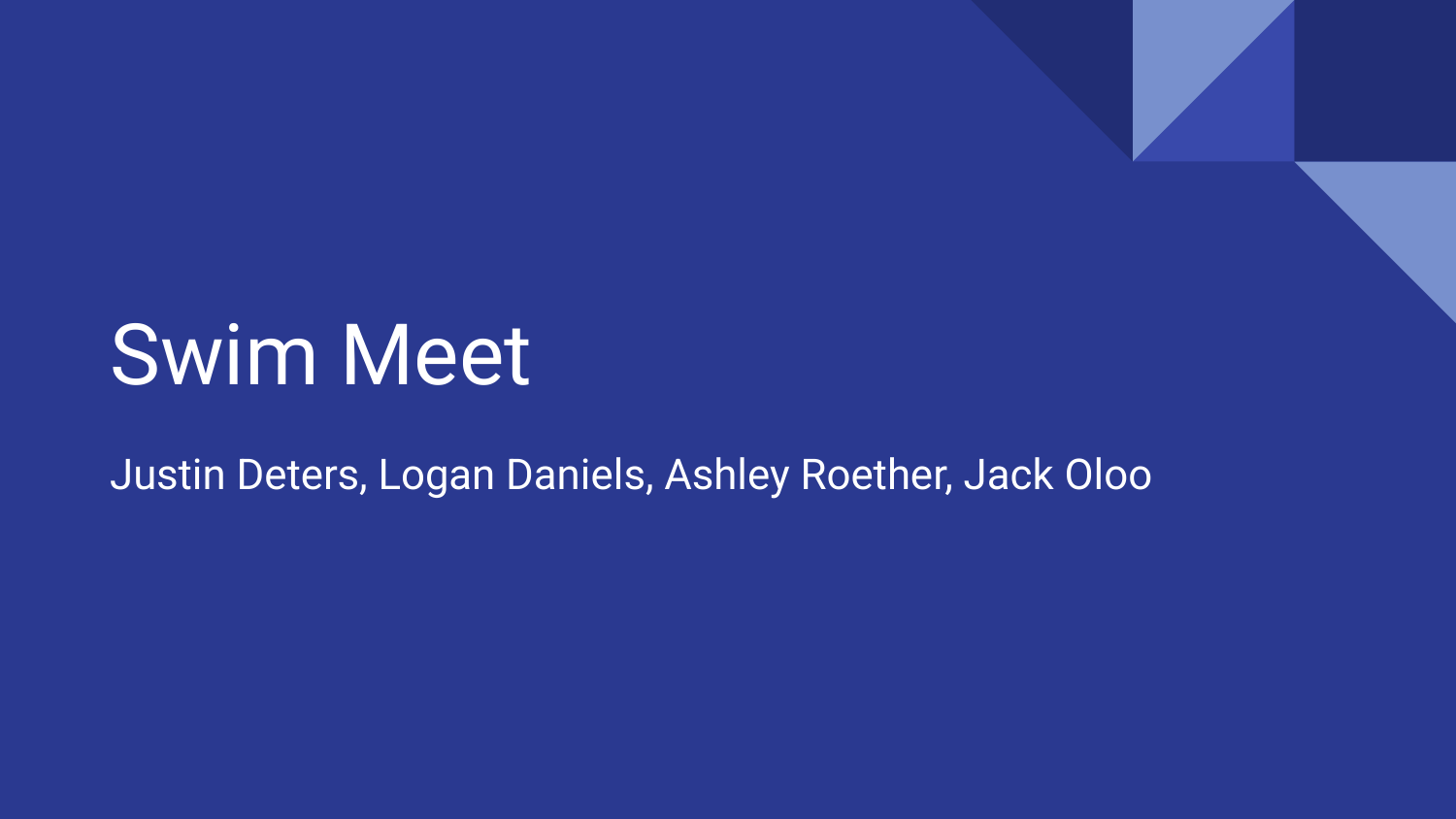

# Swim Meet
Justin Deters, Logan Daniels, Ashley Roether, Jack Oloo